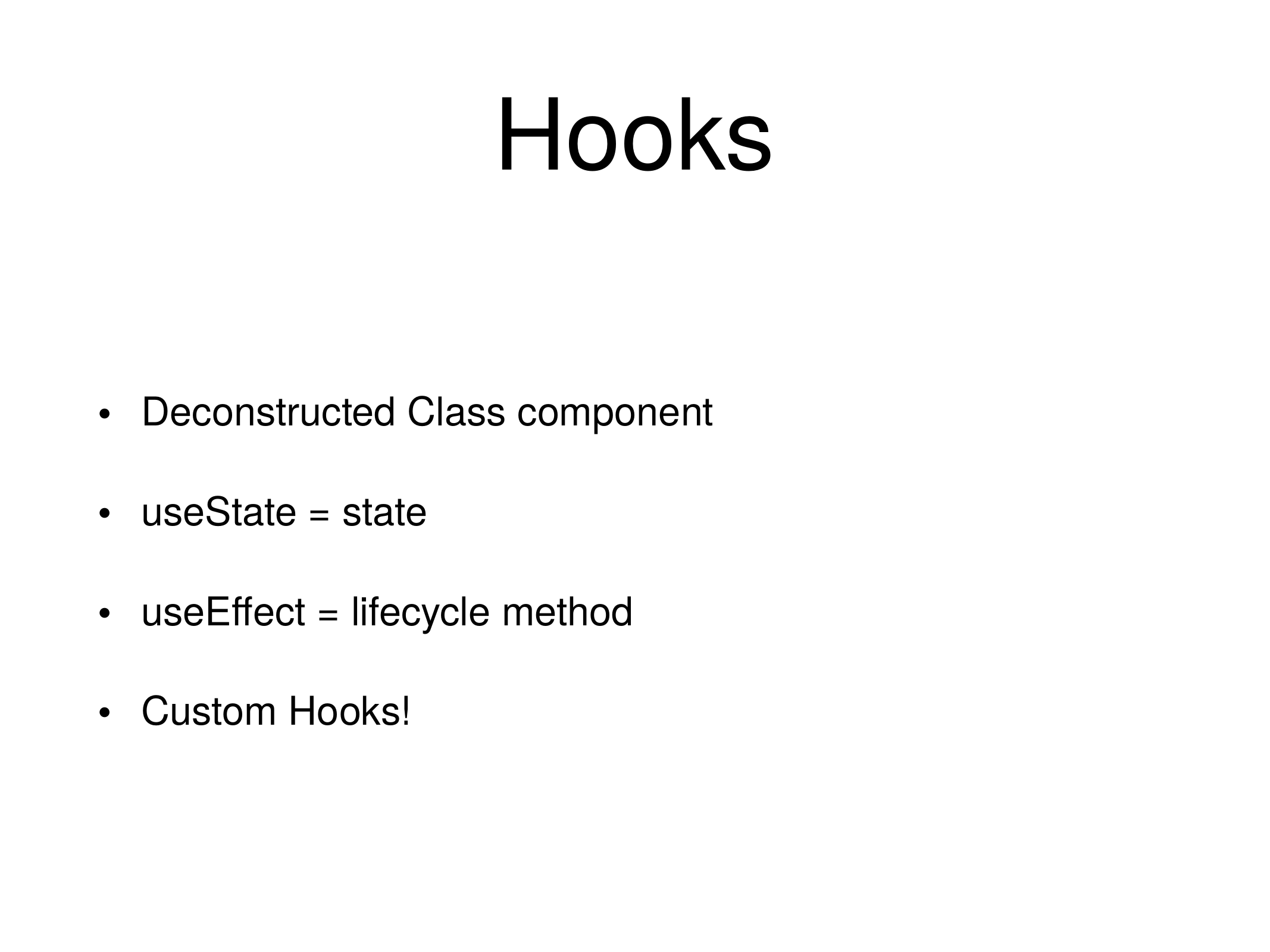

# Hooks
Deconstructed Class component
useState = state
useEffect = lifecycle method
Custom Hooks!